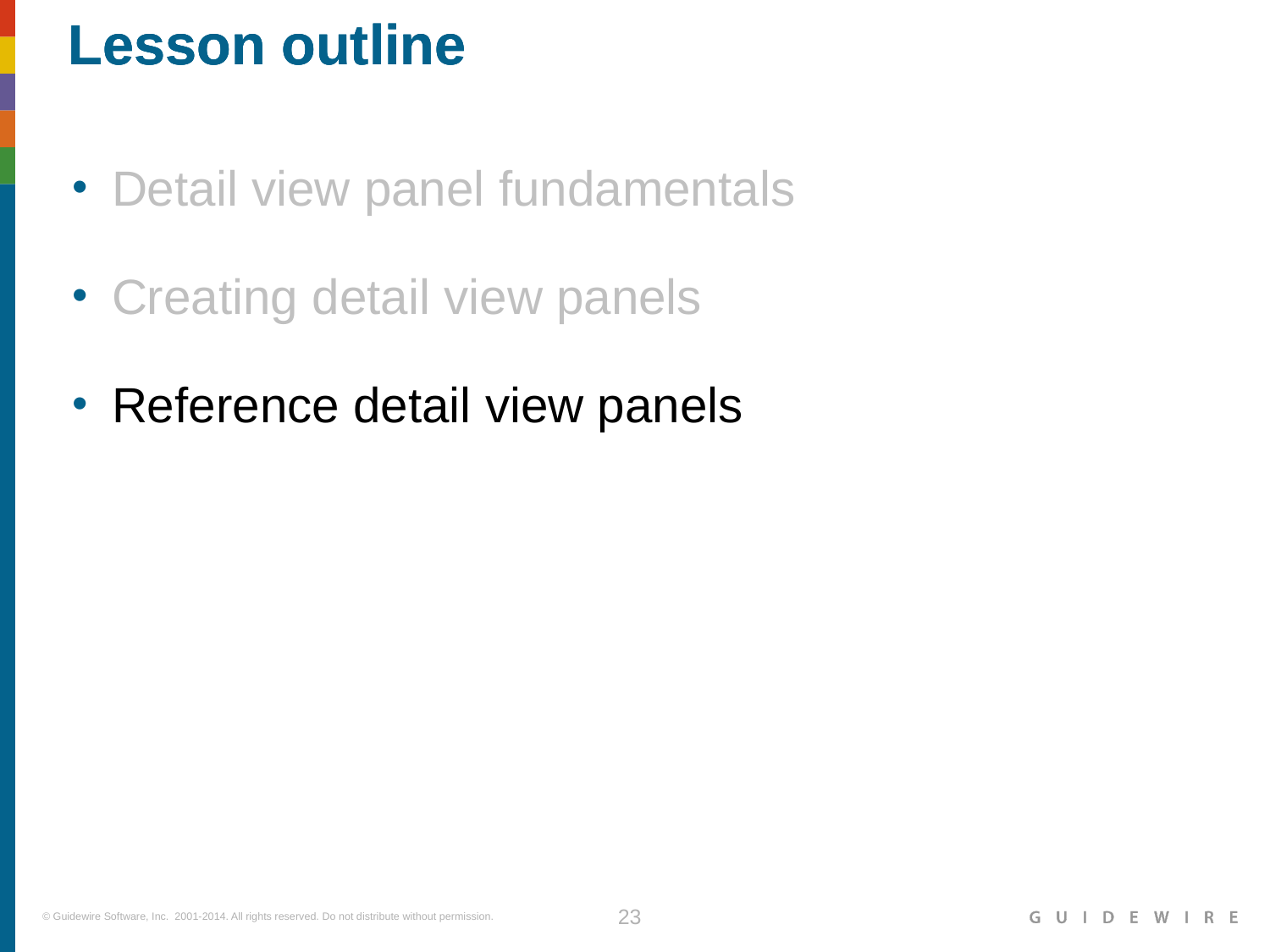

Detail view panel fundamentals
Creating detail view panels
Reference detail view panels